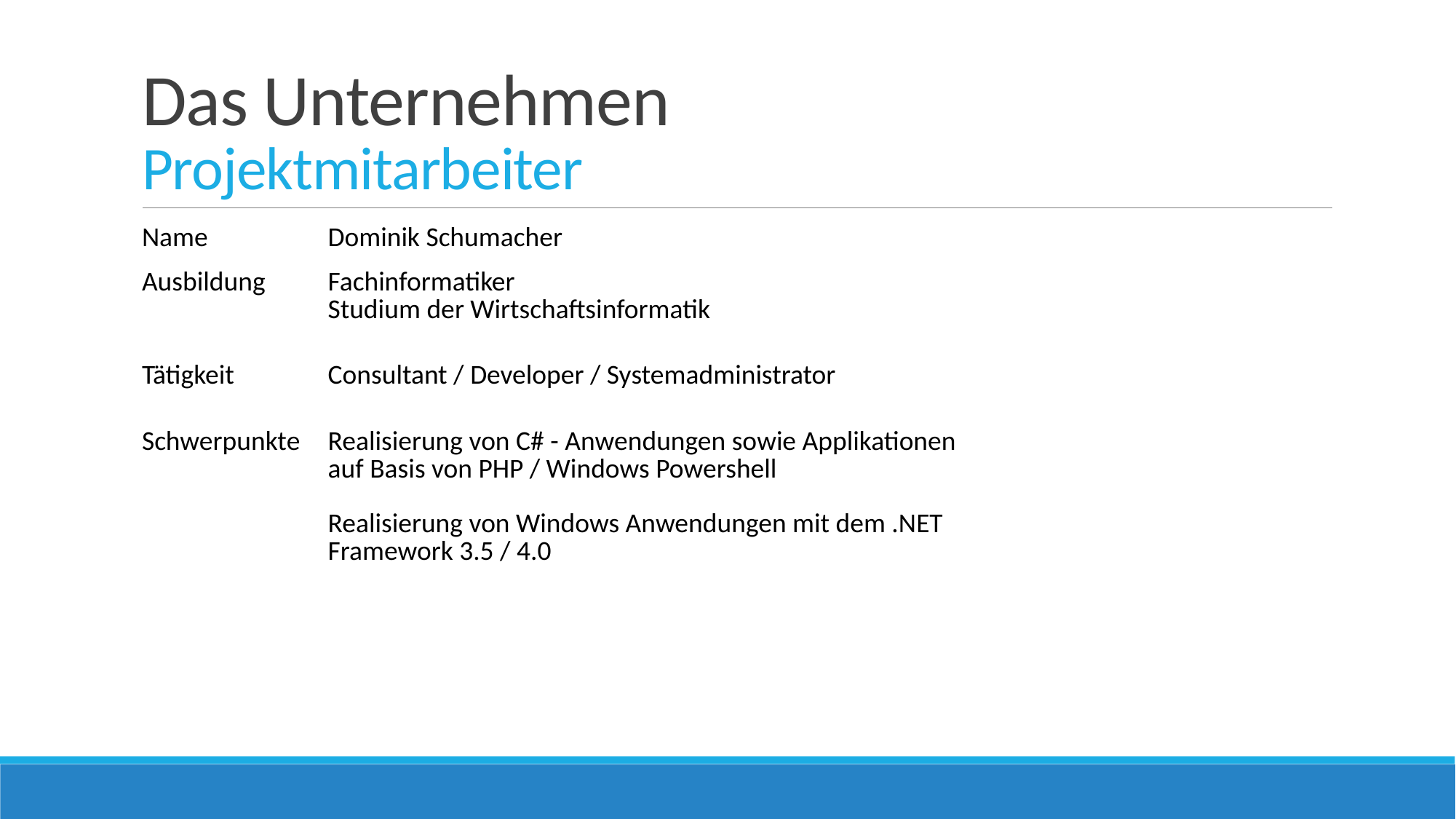

# Das Unternehmen Projektmitarbeiter
| Name | Dominik Schumacher |  |
| --- | --- | --- |
| Ausbildung | Fachinformatiker Studium der Wirtschaftsinformatik |  |
| Tätigkeit | Consultant / Developer / Systemadministrator |  |
| Schwerpunkte | Realisierung von C# - Anwendungen sowie Applikationen auf Basis von PHP / Windows Powershell Realisierung von Windows Anwendungen mit dem .NET Framework 3.5 / 4.0 |  |